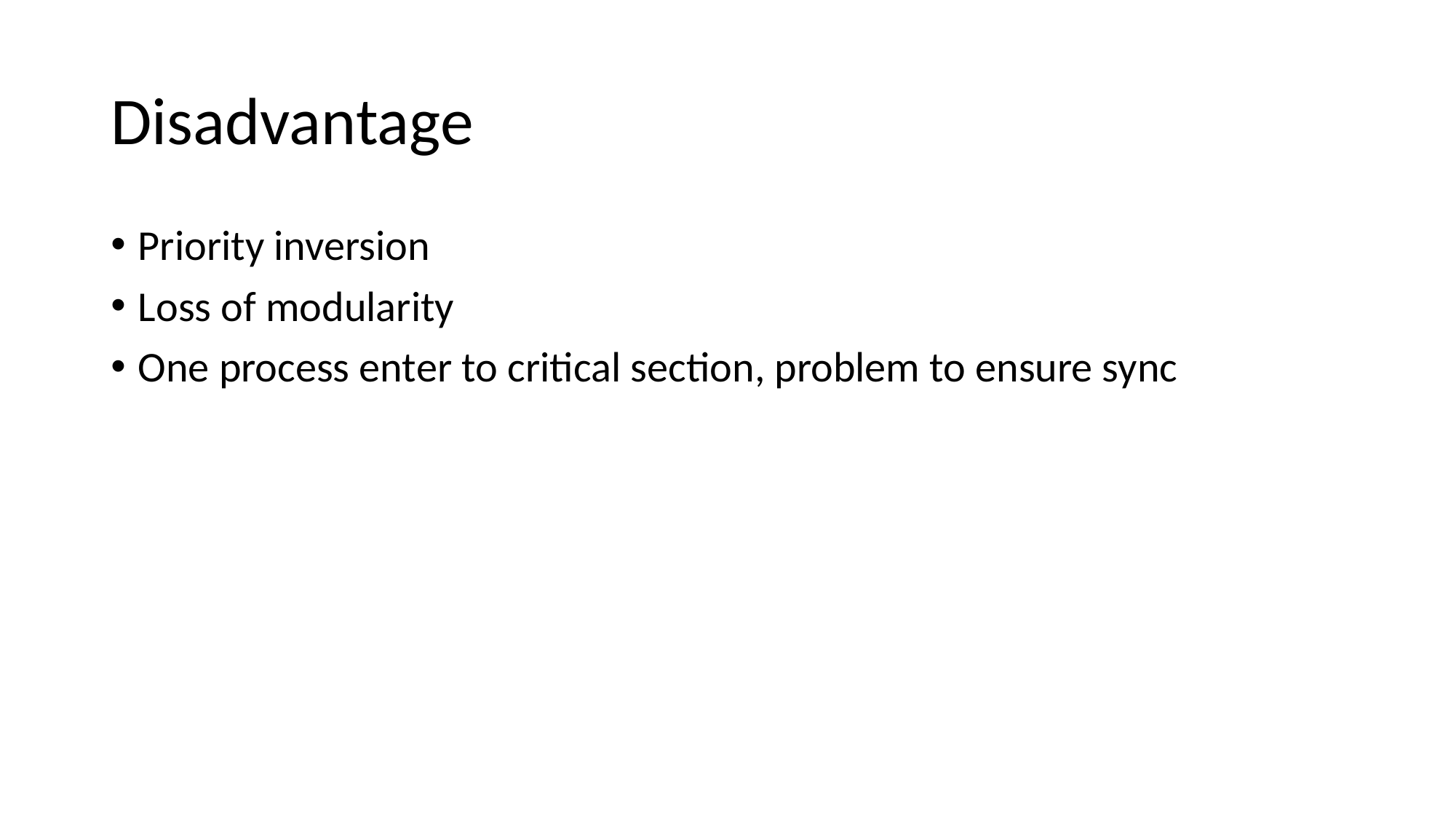

# Disadvantage
Priority inversion
Loss of modularity
One process enter to critical section, problem to ensure sync